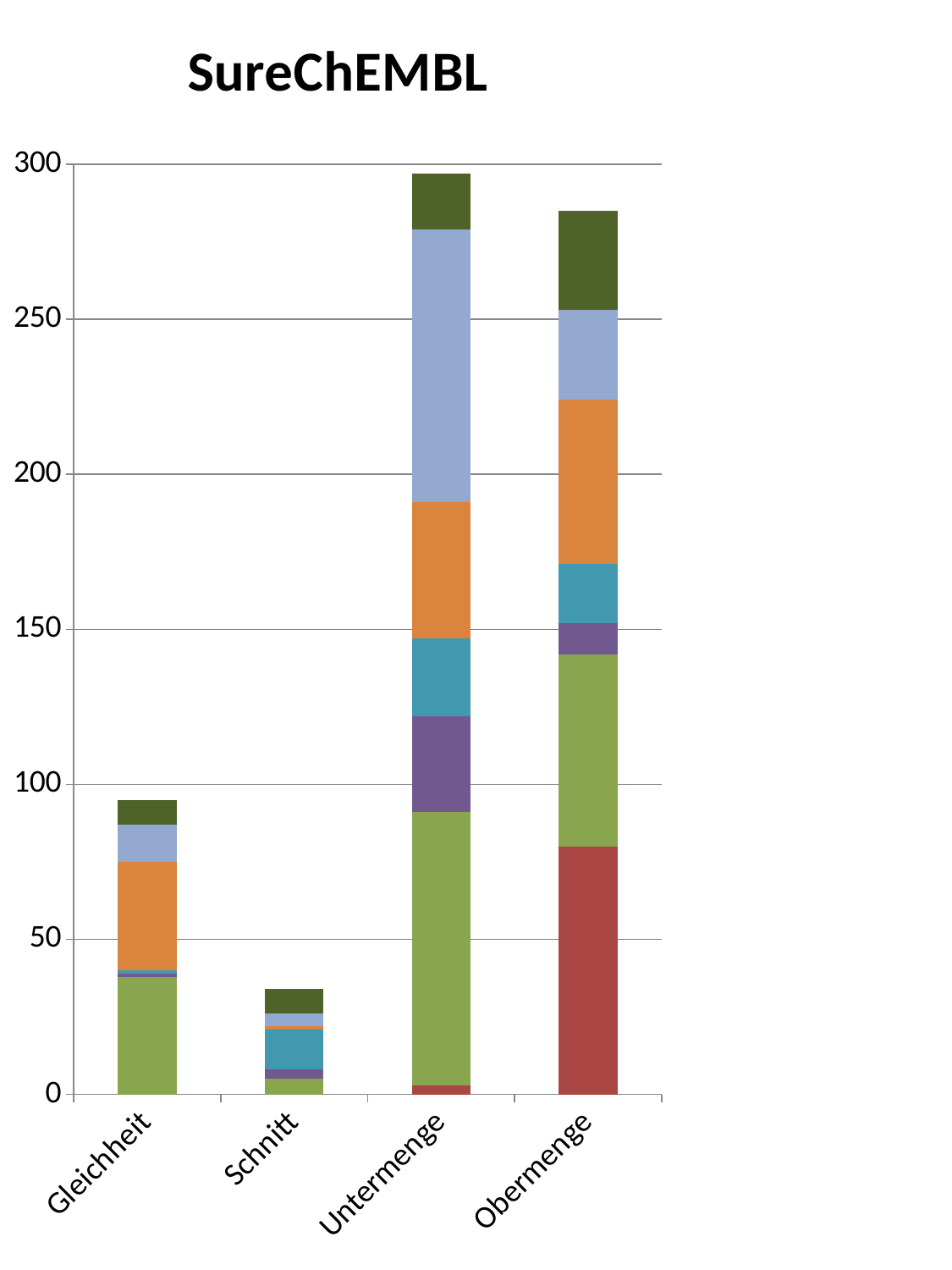

### Chart: SureChEMBL

| Category | PAINS | MLSMR | LINT | Inpharmatica | Glaxo | Dundee | BMS |
|---|---|---|---|---|---|---|---|
| Gleichheit | 0.0 | 38.0 | 1.0 | 1.0 | 35.0 | 12.0 | 8.0 |
| Schnitt | 0.0 | 5.0 | 3.0 | 13.0 | 1.0 | 4.0 | 8.0 |
| Untermenge | 3.0 | 88.0 | 31.0 | 25.0 | 44.0 | 88.0 | 18.0 |
| Obermenge | 80.0 | 62.0 | 10.0 | 19.0 | 53.0 | 29.0 | 32.0 |